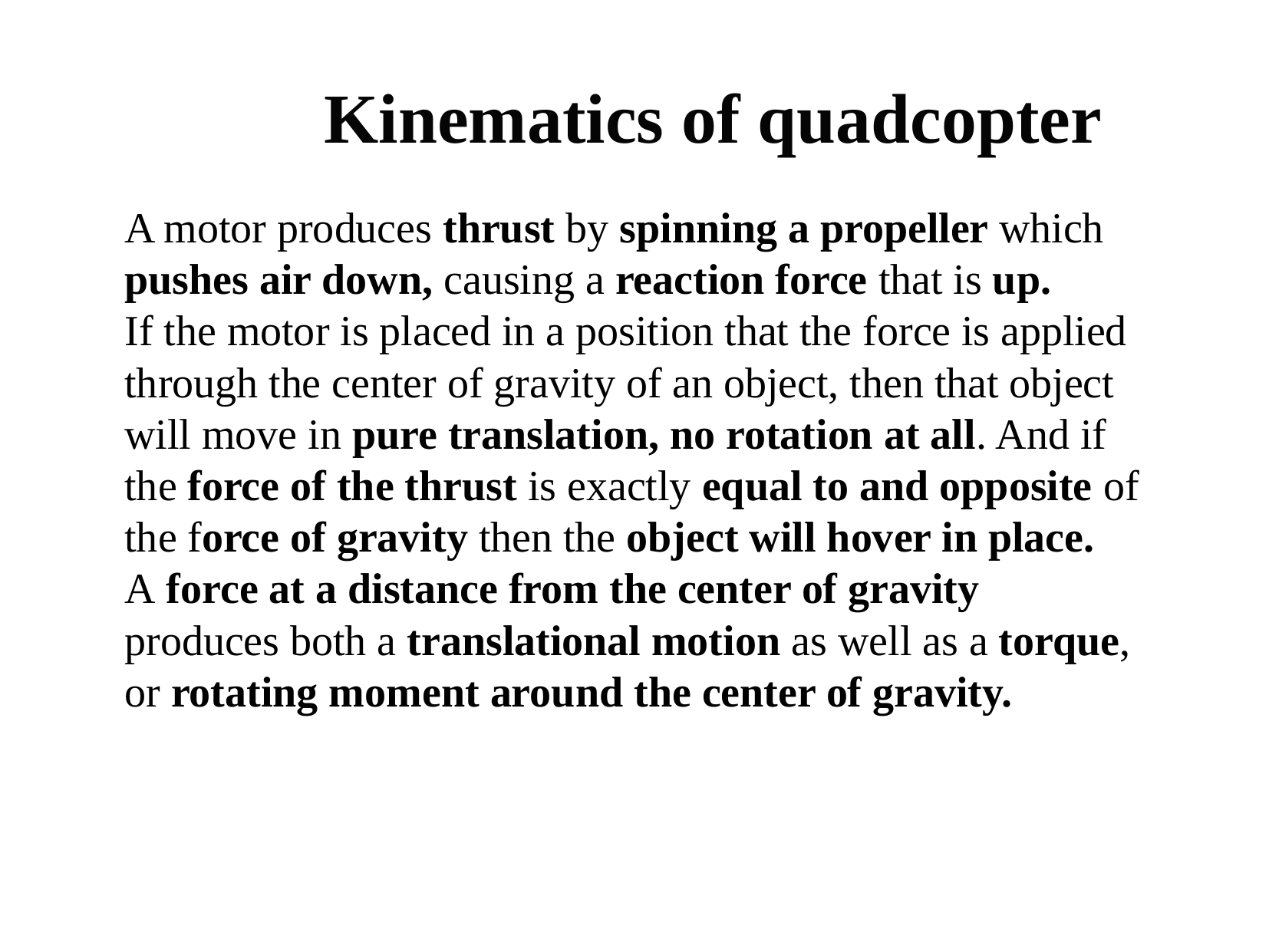

Kinematics of quadcopter
A motor produces thrust by spinning a propeller which pushes air down, causing a reaction force that is up.
If the motor is placed in a position that the force is applied through the center of gravity of an object, then that object will move in pure translation, no rotation at all. And if the force of the thrust is exactly equal to and opposite of the force of gravity then the object will hover in place.
A force at a distance from the center of gravity produces both a translational motion as well as a torque, or rotating moment around the center of gravity.